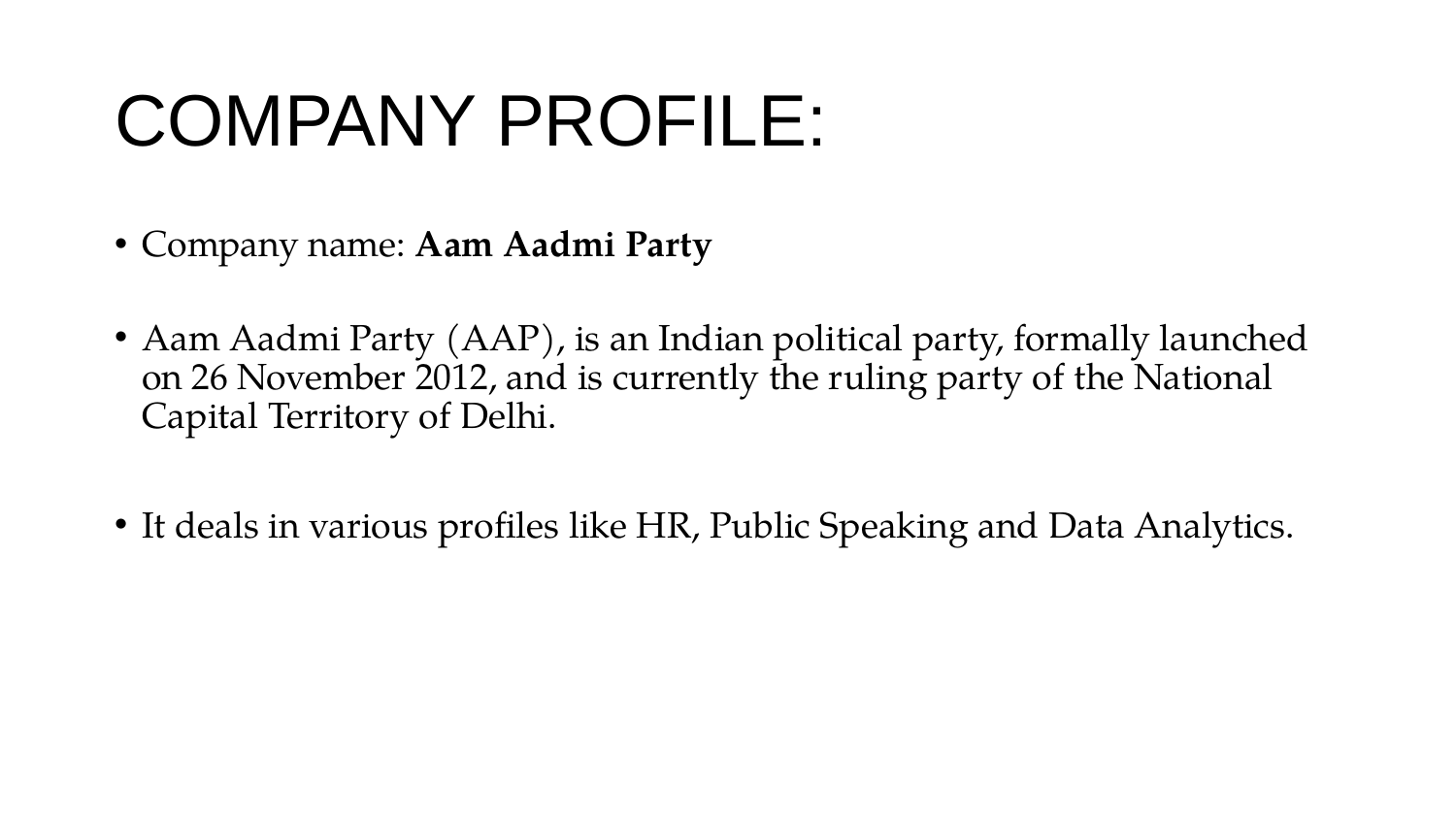

# COMPANY PROFILE:
Company name: Aam Aadmi Party

Aam Aadmi Party (AAP), is an Indian political party, formally launched on 26 November 2012, and is currently the ruling party of the National Capital Territory of Delhi.

It deals in various profiles like HR, Public Speaking and Data Analytics.